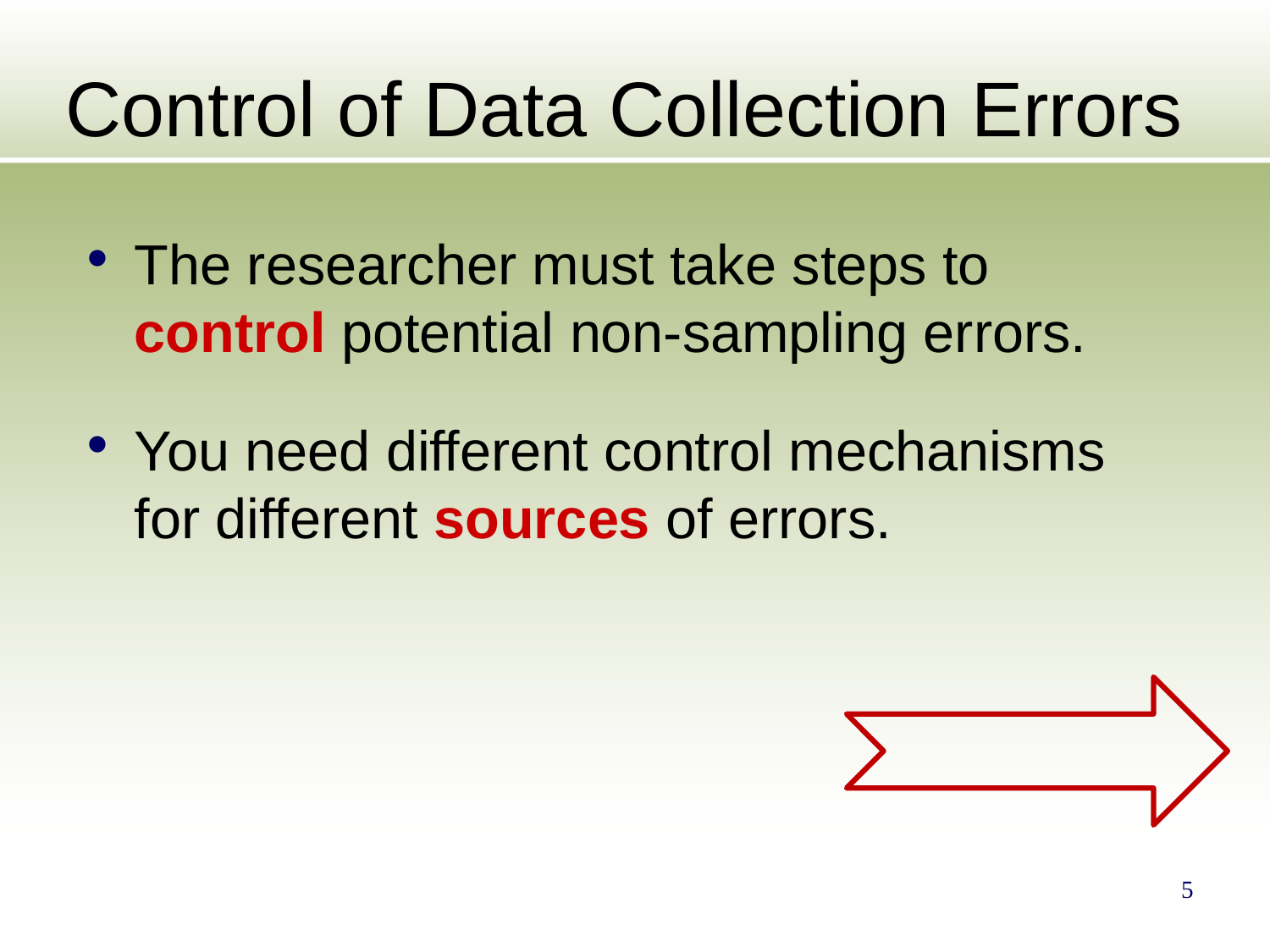

# Control of Data Collection Errors
The researcher must take steps to control potential non-sampling errors.

You need different control mechanisms for different sources of errors.

5